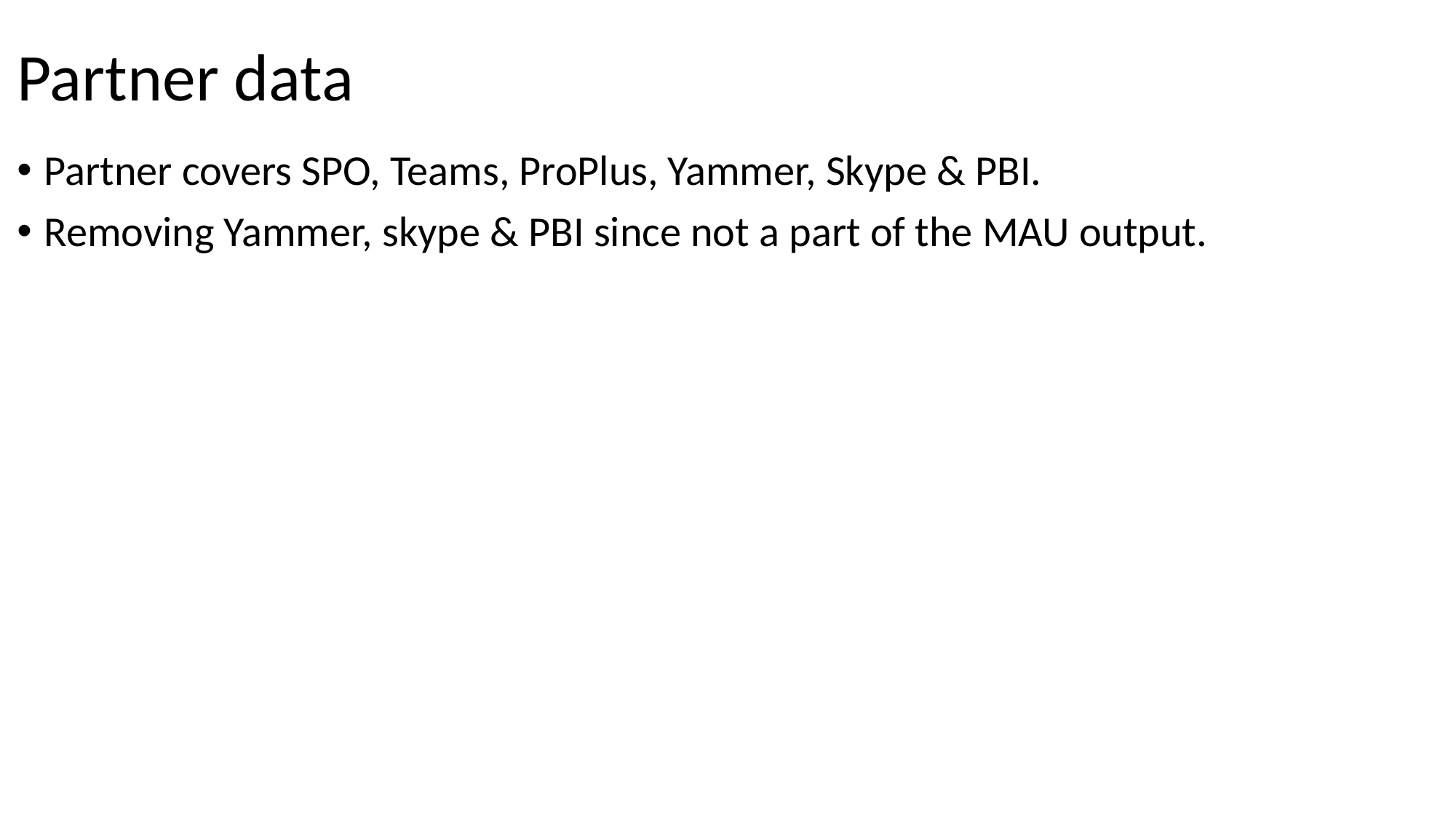

# Partner data
Partner covers SPO, Teams, ProPlus, Yammer, Skype & PBI.
Removing Yammer, skype & PBI since not a part of the MAU output.